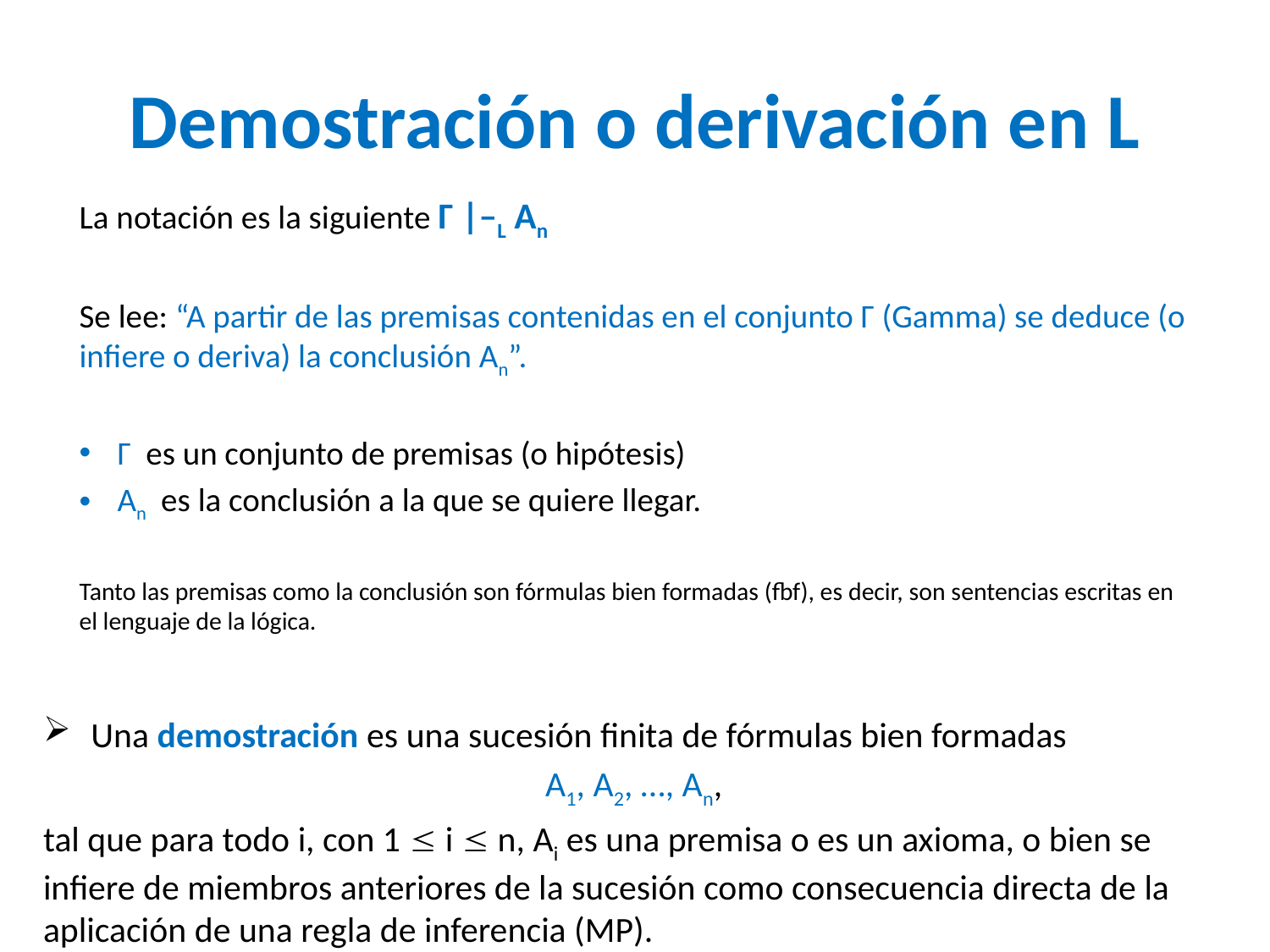

# Demostración o derivación en L
La notación es la siguiente Γ |–L An

Se lee: “A partir de las premisas contenidas en el conjunto Γ (Gamma) se deduce (o infiere o deriva) la conclusión An”.

Γ  es un conjunto de premisas (o hipótesis)
An  es la conclusión a la que se quiere llegar.

Tanto las premisas como la conclusión son fórmulas bien formadas (fbf), es decir, son sentencias escritas en el lenguaje de la lógica.
Una demostración es una sucesión finita de fórmulas bien formadas
A1, A2, …, An,
tal que para todo i, con 1 ≤ i ≤ n, Ai es una premisa o es un axioma, o bien se infiere de miembros anteriores de la sucesión como consecuencia directa de la aplicación de una regla de inferencia (MP).